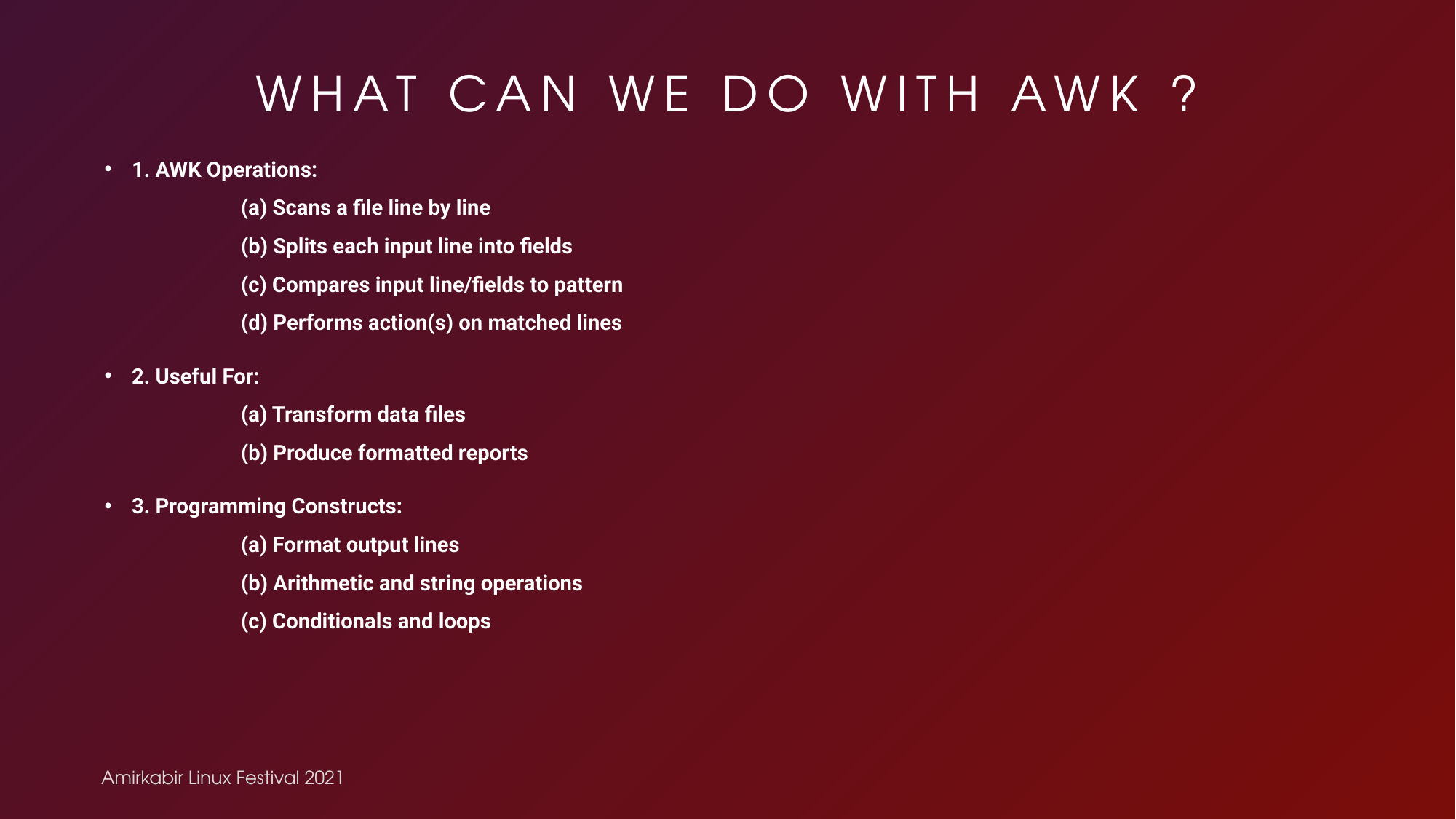

# WHAT CAN WE DO WITH AWK ?
1. AWK Operations: 
	(a) Scans a file line by line 
	(b) Splits each input line into fields 
	(c) Compares input line/fields to pattern 
	(d) Performs action(s) on matched lines
2. Useful For: 
	(a) Transform data files 
	(b) Produce formatted reports
3. Programming Constructs: 
	(a) Format output lines 
	(b) Arithmetic and string operations 
	(c) Conditionals and loops